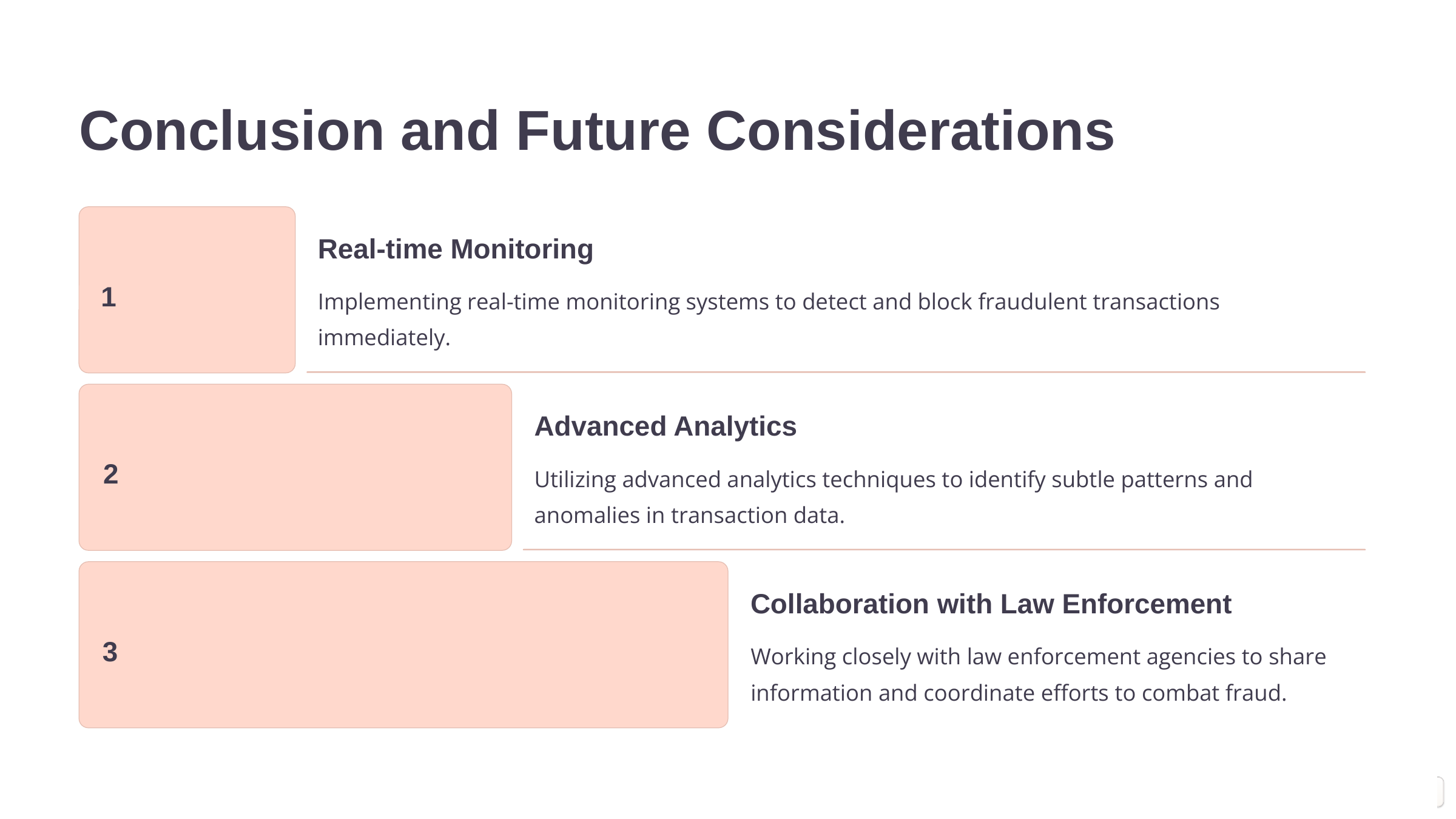

Conclusion and Future Considerations

Real-time Monitoring
1
Implementing real-time monitoring systems to detect and block fraudulent transactions immediately.

Advanced Analytics
2
Utilizing advanced analytics techniques to identify subtle patterns and anomalies in transaction data.

Collaboration with Law Enforcement
3
Working closely with law enforcement agencies to share information and coordinate efforts to combat fraud.